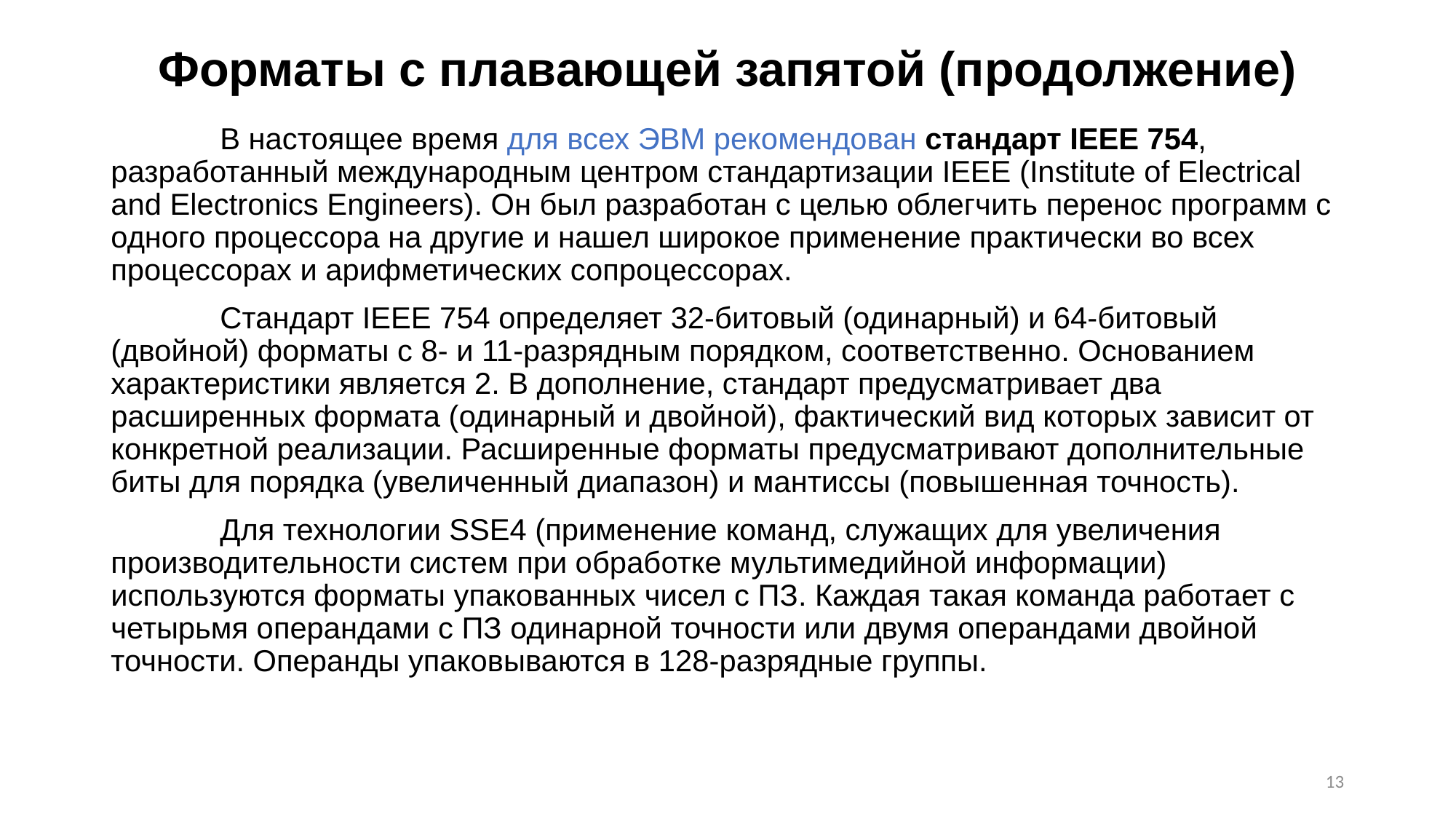

# Форматы с плавающей запятой (продолжение)
	В настоящее время для всех ЭВМ рекомендован стандарт IEEE 754, разработанный международным центром стандартизации IEEE (Institute of Electrical and Electronics Engineers). Он был разработан с целью облегчить перенос программ с одного процессора на другие и нашел широкое применение практически во всех процессорах и арифметических сопроцессорах.
	Стандарт IEEE 754 определяет 32-битовый (одинарный) и 64-битовый (двойной) форматы с 8- и 11-разрядным порядком, соответственно. Основанием характеристики является 2. В дополнение, стандарт предусматривает два расширенных формата (одинарный и двойной), фактический вид которых зависит от конкретной реализации. Расширенные форматы предусматривают дополнительные биты для порядка (увеличенный диапазон) и мантиссы (повышенная точность).
	Для технологии SSE4 (применение команд, служащих для увеличения производительности систем при обработке мультимедийной информации) используются форматы упакованных чисел с ПЗ. Каждая такая команда работает с четырьмя операндами с ПЗ одинарной точности или двумя операндами двойной точности. Операнды упаковываются в 128-разрядные группы.
13